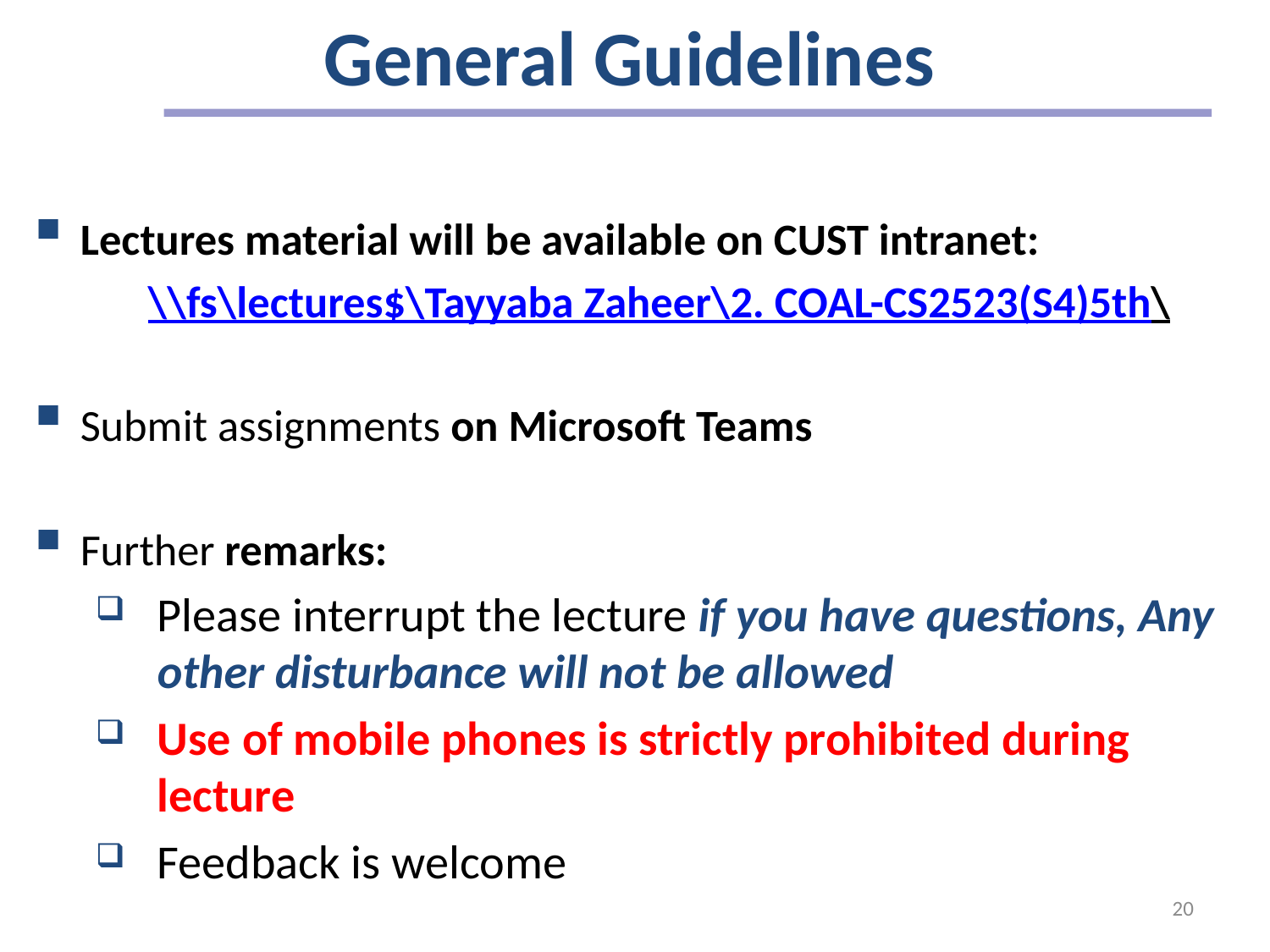

# General Guidelines
Lectures material will be available on CUST intranet:
	\\fs\lectures$\Tayyaba Zaheer\2. COAL-CS2523(S4)5th\

Submit assignments on Microsoft Teams

Further remarks:
Please interrupt the lecture if you have questions, Any other disturbance will not be allowed
Use of mobile phones is strictly prohibited during lecture
Feedback is welcome
20